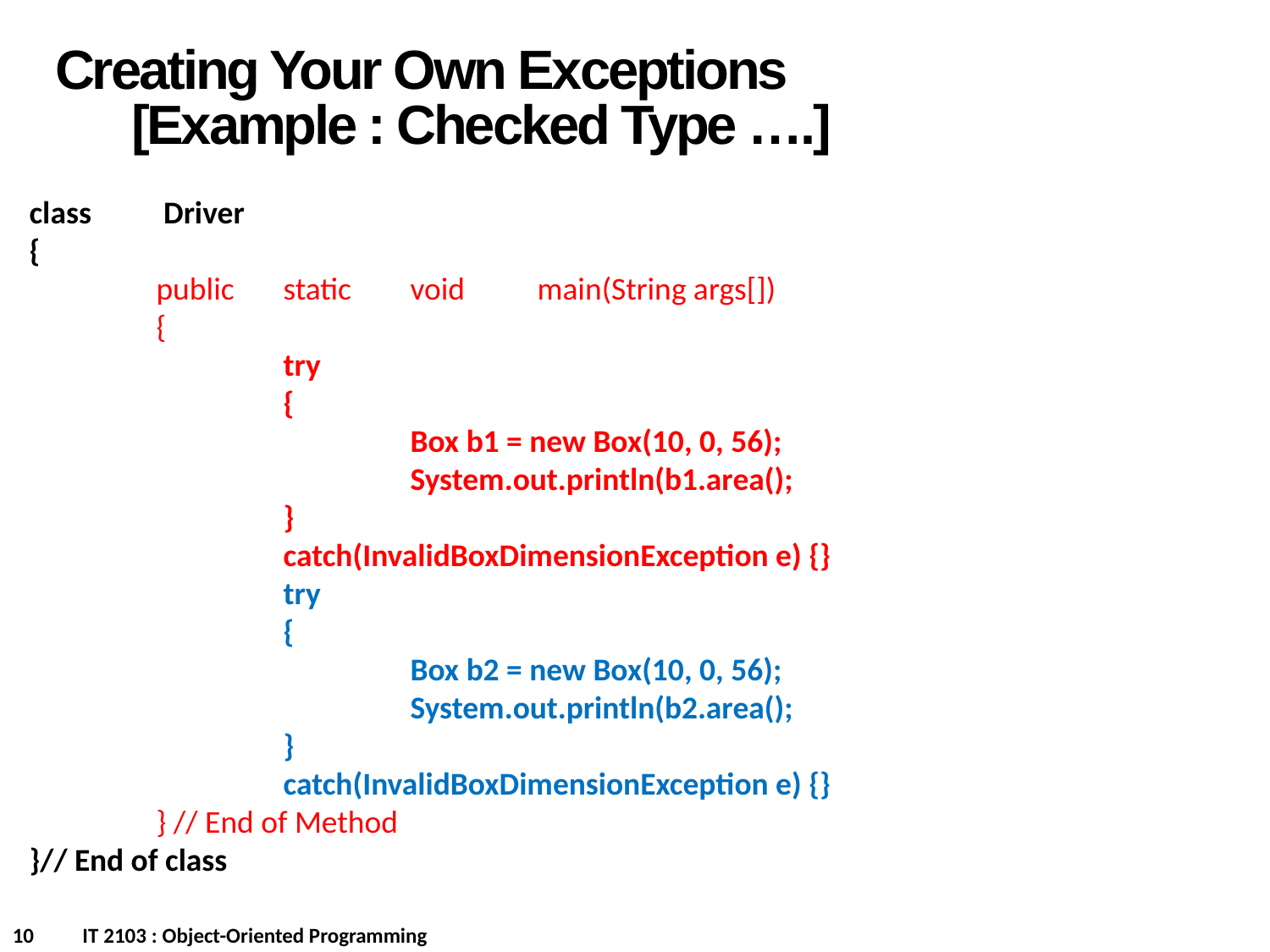

Creating Your Own Exceptions
[Example : Checked Type ….]
class	 Driver
{
	public 	static 	void 	main(String args[])
	{
		try
		{
			Box b1 = new Box(10, 0, 56);
			System.out.println(b1.area();
		}
		catch(InvalidBoxDimensionException e) {}
		try
		{
			Box b2 = new Box(10, 0, 56);
			System.out.println(b2.area();
		}
		catch(InvalidBoxDimensionException e) {}
	} // End of Method
}// End of class